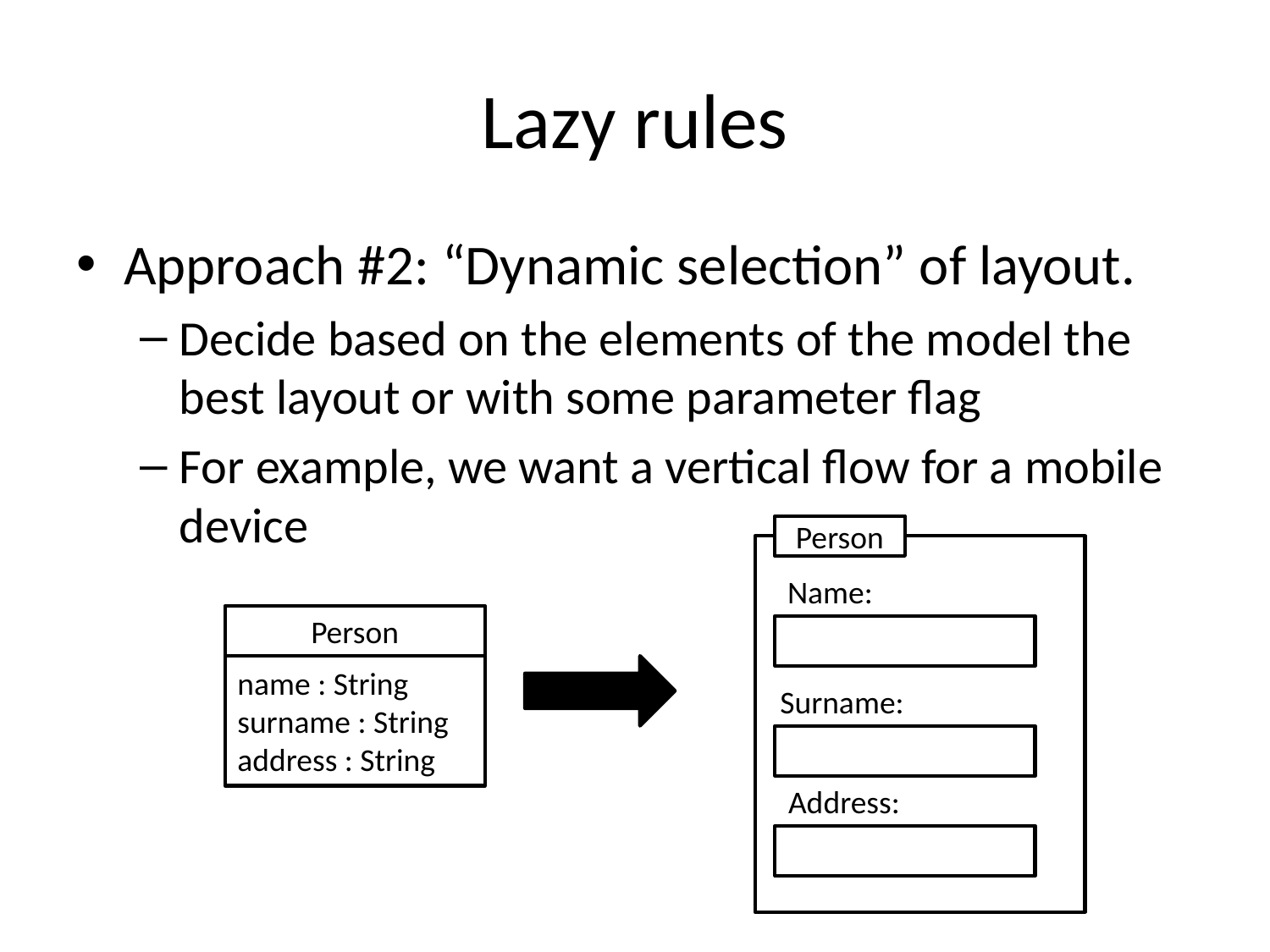

# Lazy rules
Approach #2: “Dynamic selection” of layout.
Decide based on the elements of the model the best layout or with some parameter flag
For example, we want a vertical flow for a mobile device
Person

Name:
Person

name : String
surname : String
address : String

Surname:

Address: